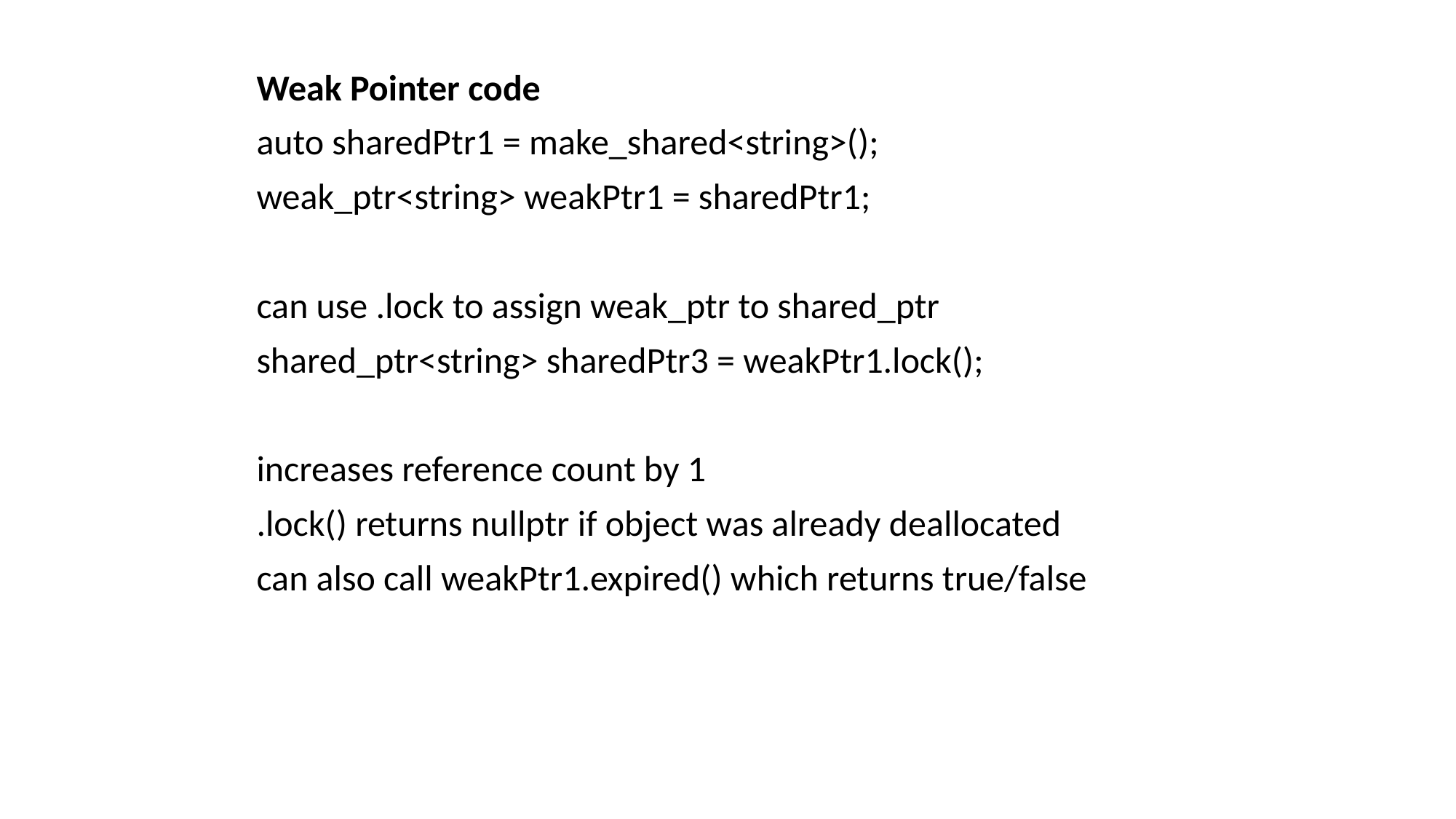

Weak Pointer code
auto sharedPtr1 = make_shared<string>();
weak_ptr<string> weakPtr1 = sharedPtr1;

can use .lock to assign weak_ptr to shared_ptr
shared_ptr<string> sharedPtr3 = weakPtr1.lock();

increases reference count by 1
.lock() returns nullptr if object was already deallocated
can also call weakPtr1.expired() which returns true/false